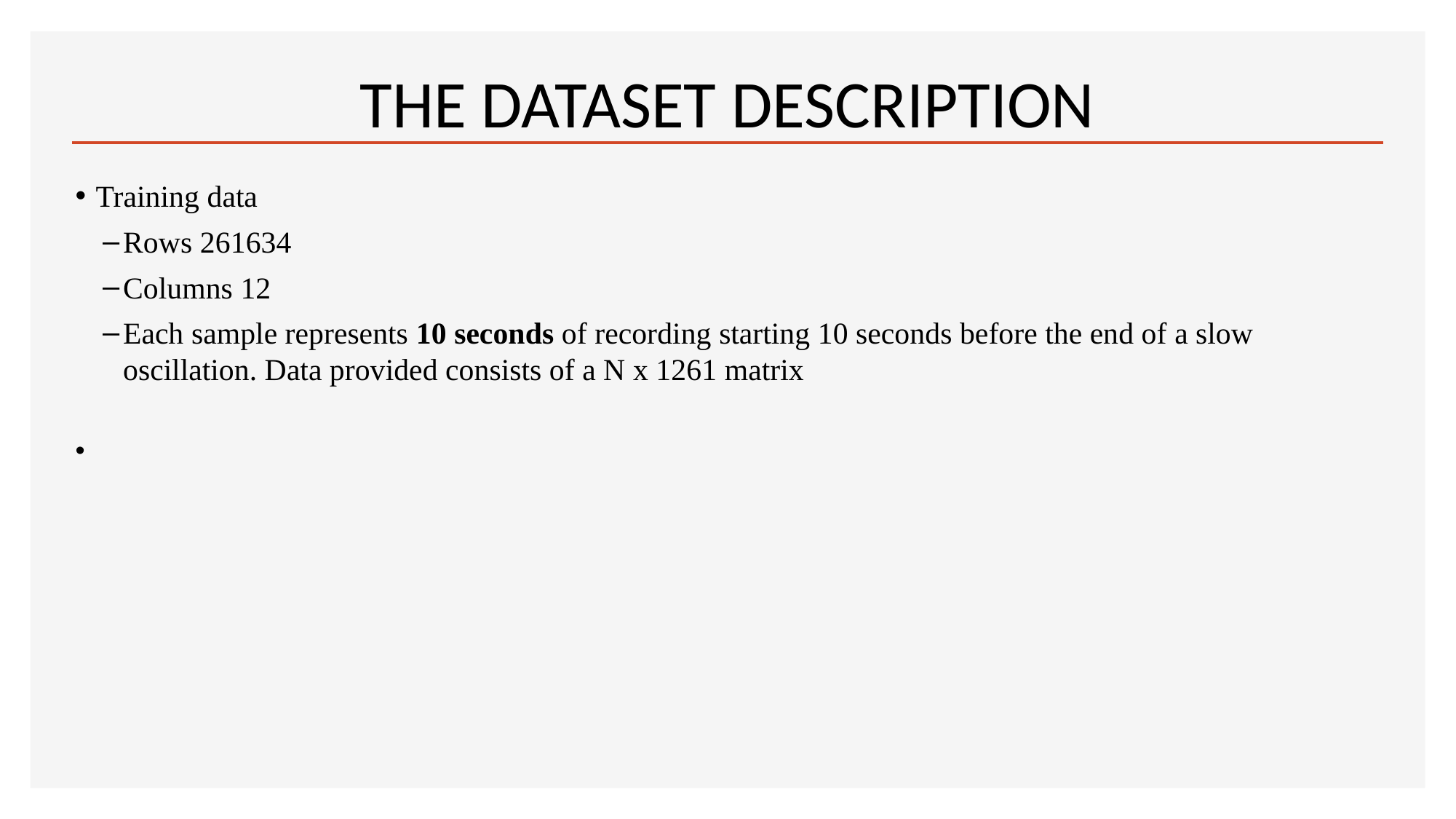

# THE DATASET DESCRIPTION
Training data
Rows 261634
Columns 12
Each sample represents 10 seconds of recording starting 10 seconds before the end of a slow oscillation. Data provided consists of a N x 1261 matrix

4